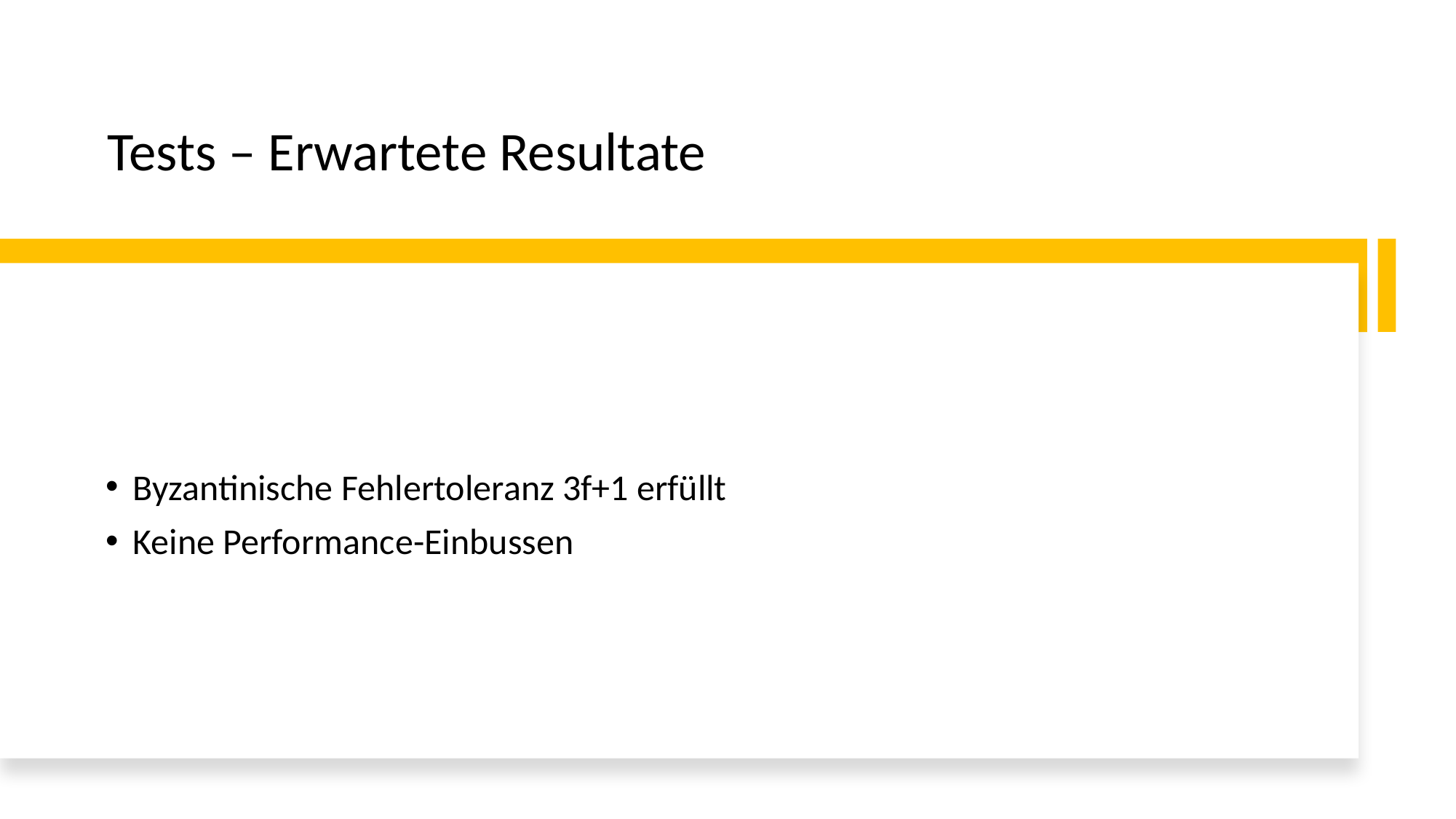

# Tests – Erwartete Resultate

Byzantinische Fehlertoleranz 3f+1 erfüllt
Keine Performance-Einbussen